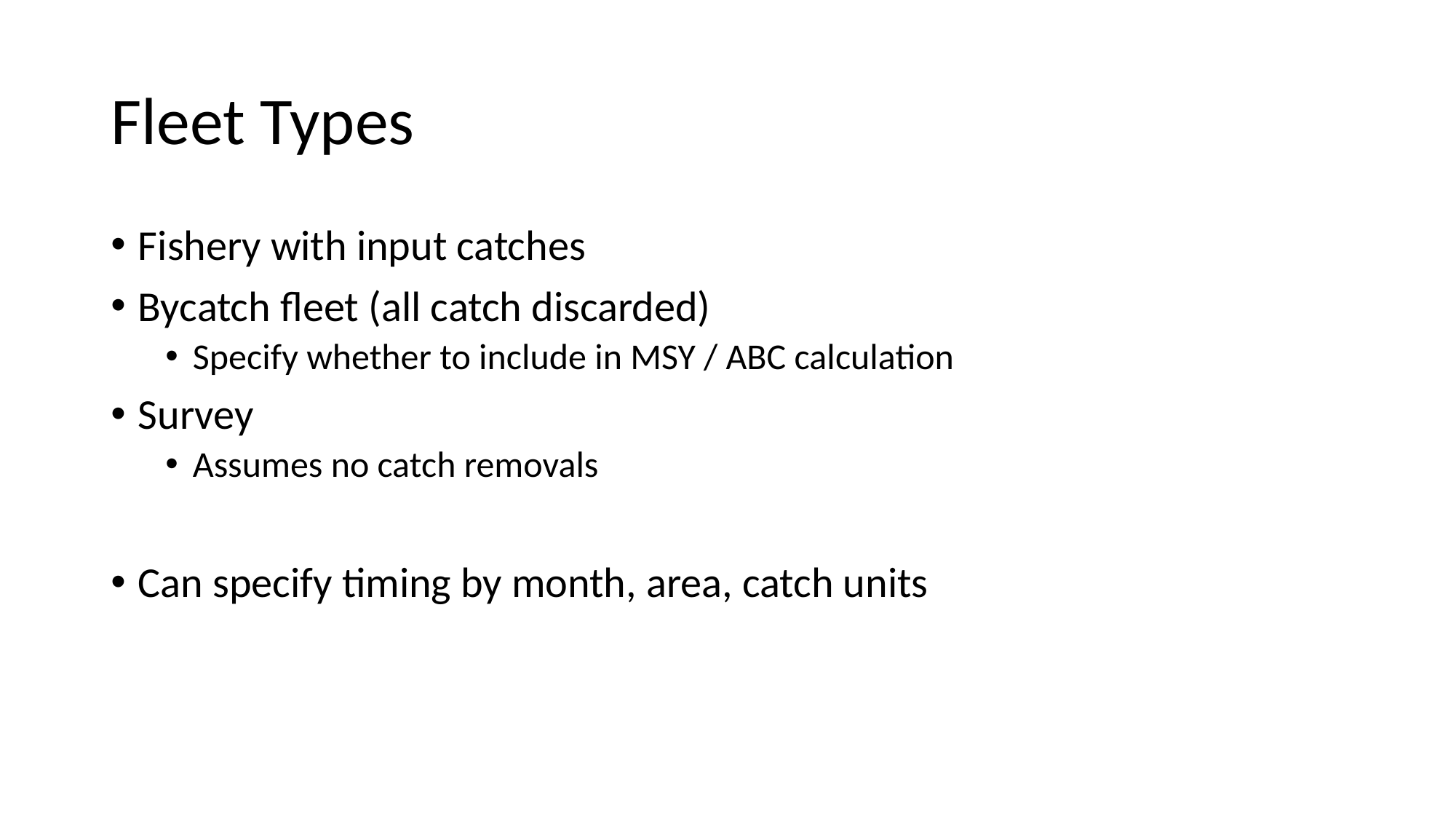

# Fleet Types
Fishery with input catches
Bycatch fleet (all catch discarded)
Specify whether to include in MSY / ABC calculation
Survey
Assumes no catch removals

Can specify timing by month, area, catch units